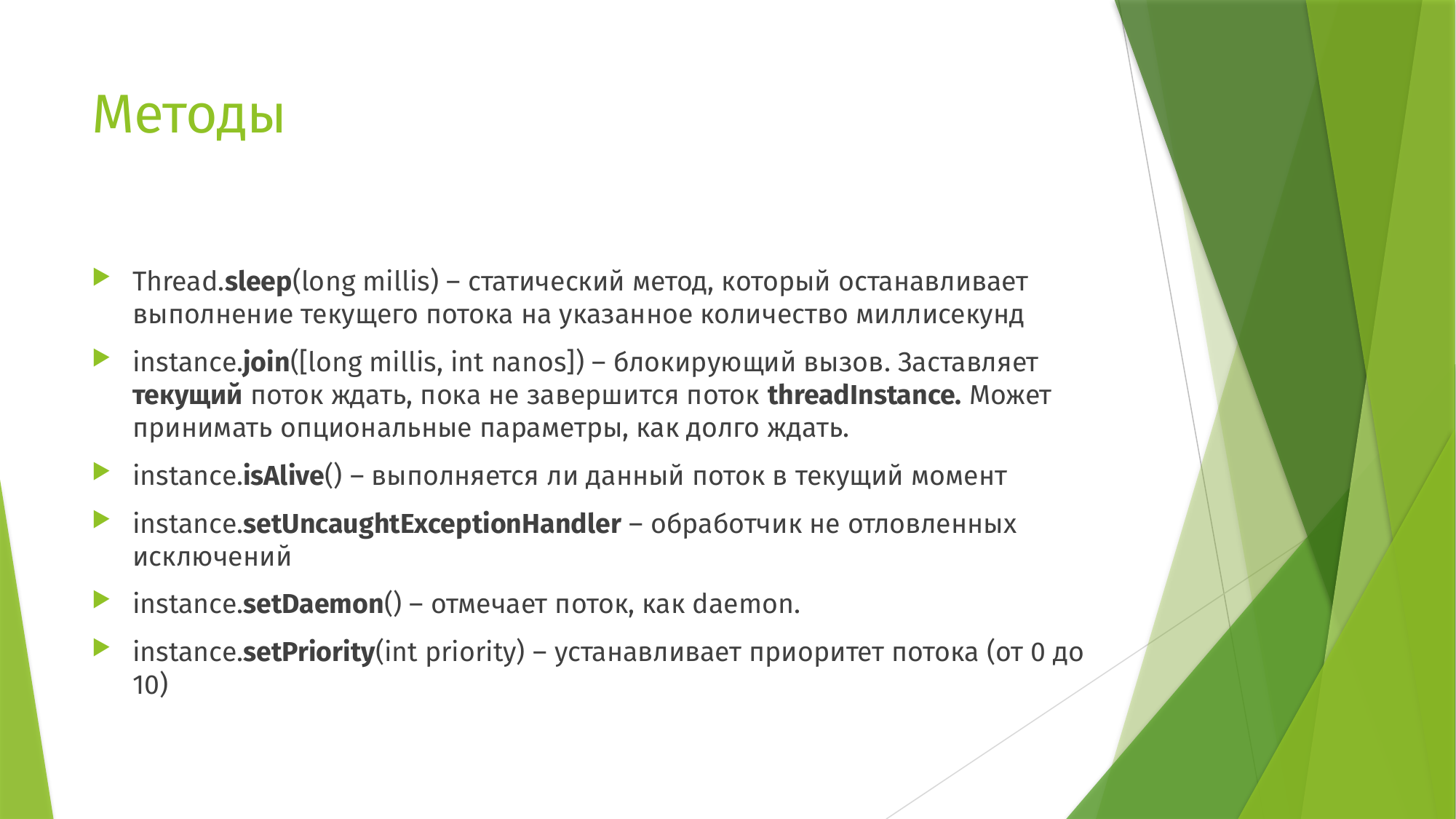

# Методы
Thread.sleep(long millis) – статический метод, который останавливает выполнение текущего потока на указанное количество миллисекунд
instance.join([long millis, int nanos]) – блокирующий вызов. Заставляет текущий поток ждать, пока не завершится поток threadInstance. Может принимать опциональные параметры, как долго ждать.
instance.isAlive() – выполняется ли данный поток в текущий момент
instance.setUncaughtExceptionHandler – обработчик не отловленных исключений
instance.setDaemon() – отмечает поток, как daemon.
instance.setPriority(int priority) – устанавливает приоритет потока (от 0 до 10)